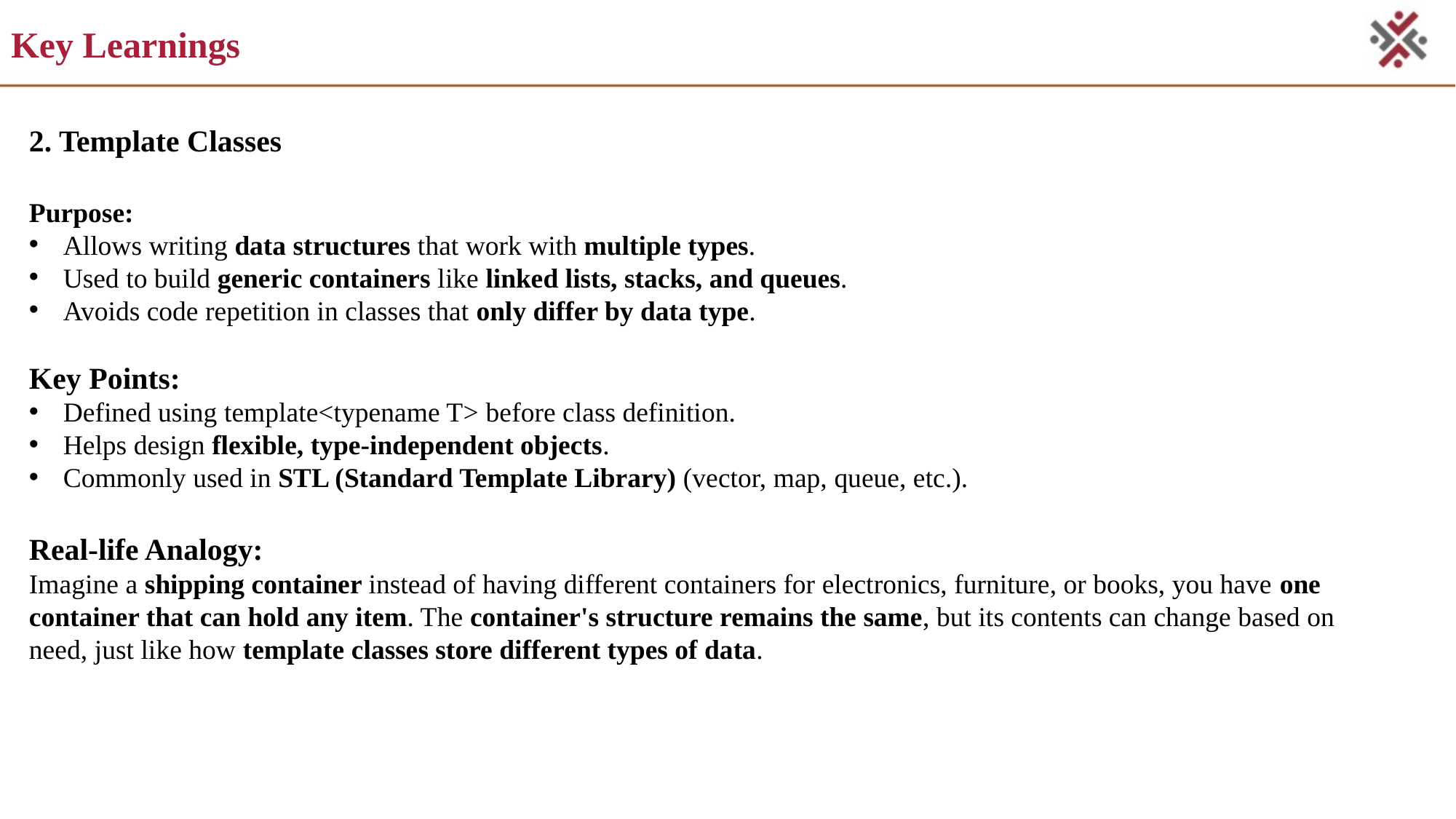

# Key Learnings
2. Template Classes

Purpose:
Allows writing data structures that work with multiple types.
Used to build generic containers like linked lists, stacks, and queues.
Avoids code repetition in classes that only differ by data type.

Key Points:
Defined using template<typename T> before class definition.
Helps design flexible, type-independent objects.
Commonly used in STL (Standard Template Library) (vector, map, queue, etc.).

Real-life Analogy:
Imagine a shipping container instead of having different containers for electronics, furniture, or books, you have one container that can hold any item. The container's structure remains the same, but its contents can change based on need, just like how template classes store different types of data.